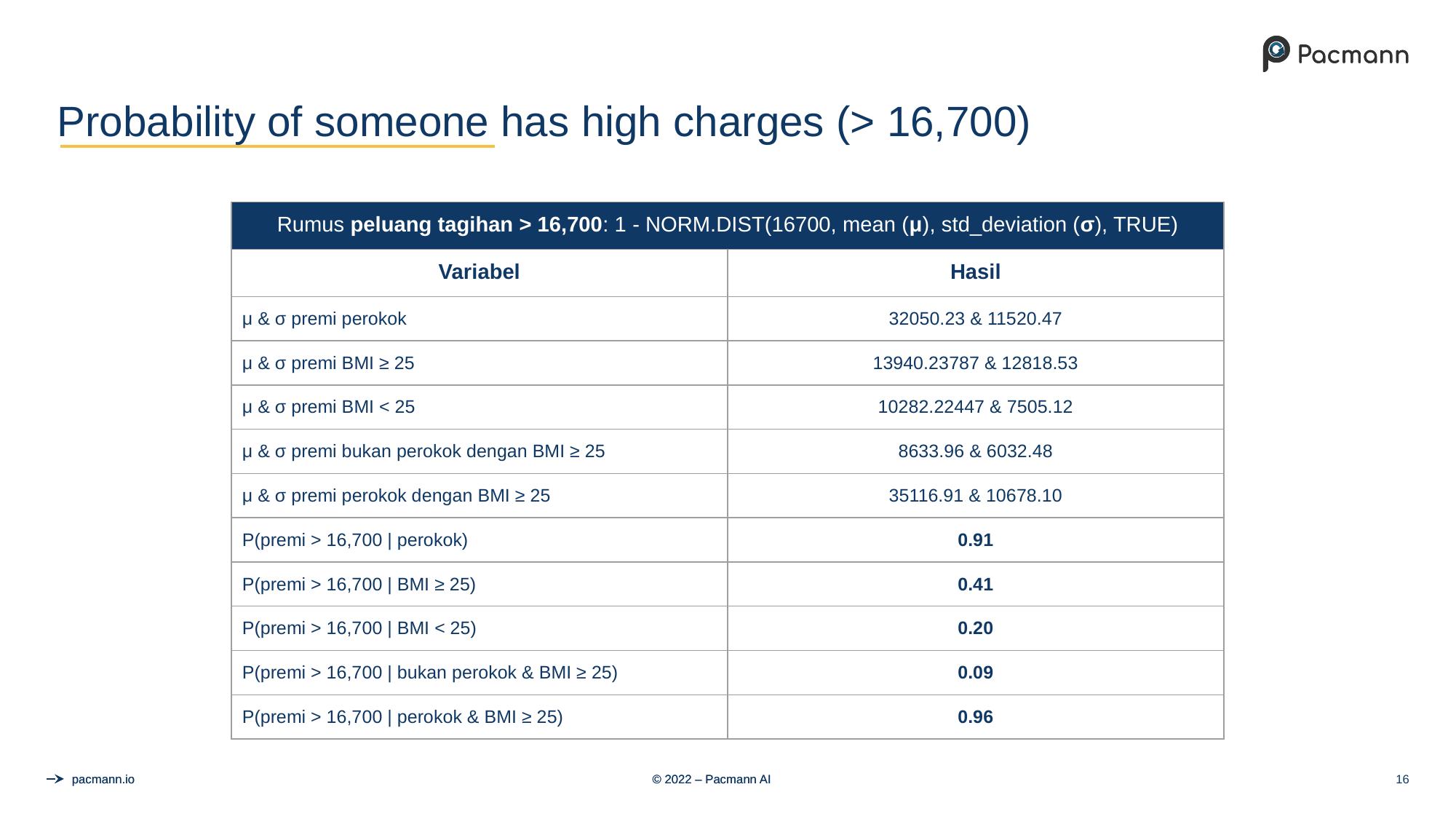

# Probability of someone has high charges (> 16,700)
| Rumus peluang tagihan > 16,700: 1 - NORM.DIST(16700, mean (μ), std\_deviation (σ), TRUE) |  |
| --- | --- |
| Variabel | Hasil |
| μ & σ premi perokok | 32050.23 & 11520.47 |
| μ & σ premi BMI ≥ 25 | 13940.23787 & 12818.53 |
| μ & σ premi BMI < 25 | 10282.22447 & 7505.12 |
| μ & σ premi bukan perokok dengan BMI ≥ 25 | 8633.96 & 6032.48 |
| μ & σ premi perokok dengan BMI ≥ 25 | 35116.91 & 10678.10 |
| P(premi > 16,700 | perokok) | 0.91 |
| P(premi > 16,700 | BMI ≥ 25) | 0.41 |
| P(premi > 16,700 | BMI < 25) | 0.20 |
| P(premi > 16,700 | bukan perokok & BMI ≥ 25) | 0.09 |
| P(premi > 16,700 | perokok & BMI ≥ 25) | 0.96 |